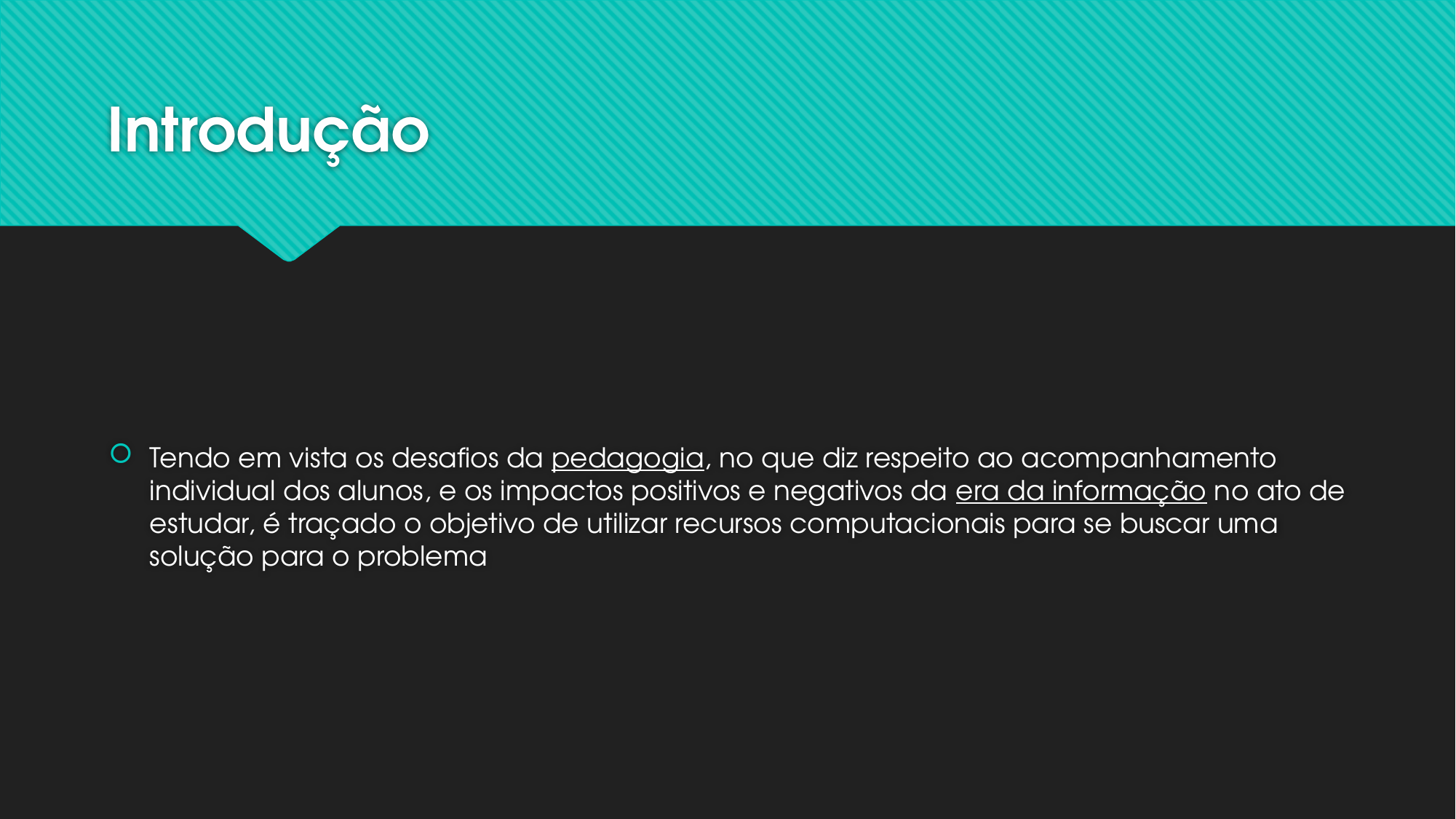

# Introdução

Tendo em vista os desafios da pedagogia, no que diz respeito ao acompanhamento individual dos alunos, e os impactos positivos e negativos da era da informação no ato de estudar, é traçado o objetivo de utilizar recursos computacionais para se buscar uma solução para o problema